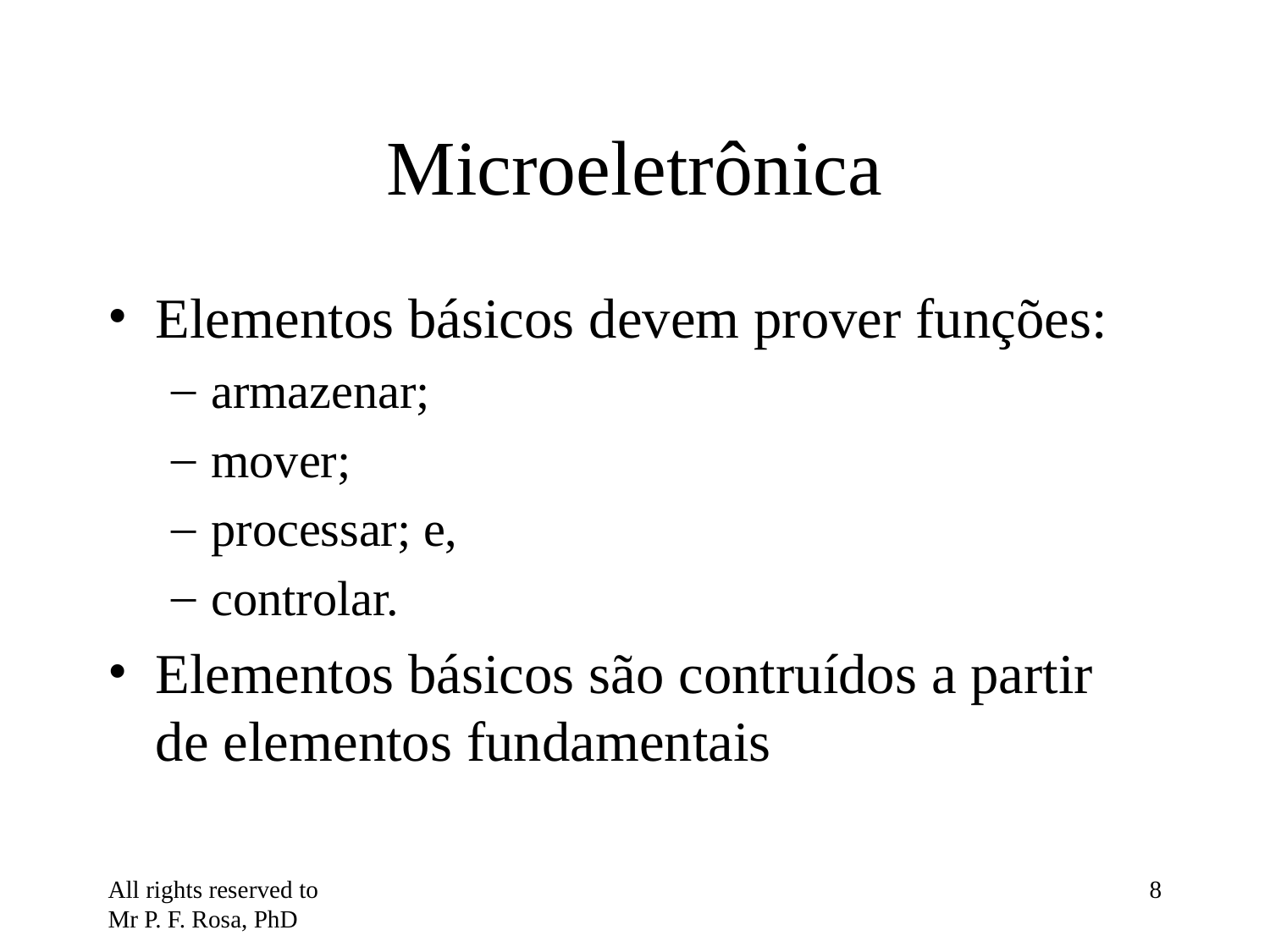

# Microeletrônica
Elementos básicos devem prover funções:
armazenar;
mover;
processar; e,
controlar.
Elementos básicos são contruídos a partir de elementos fundamentais
All rights reserved to Mr P. F. Rosa, PhD
8